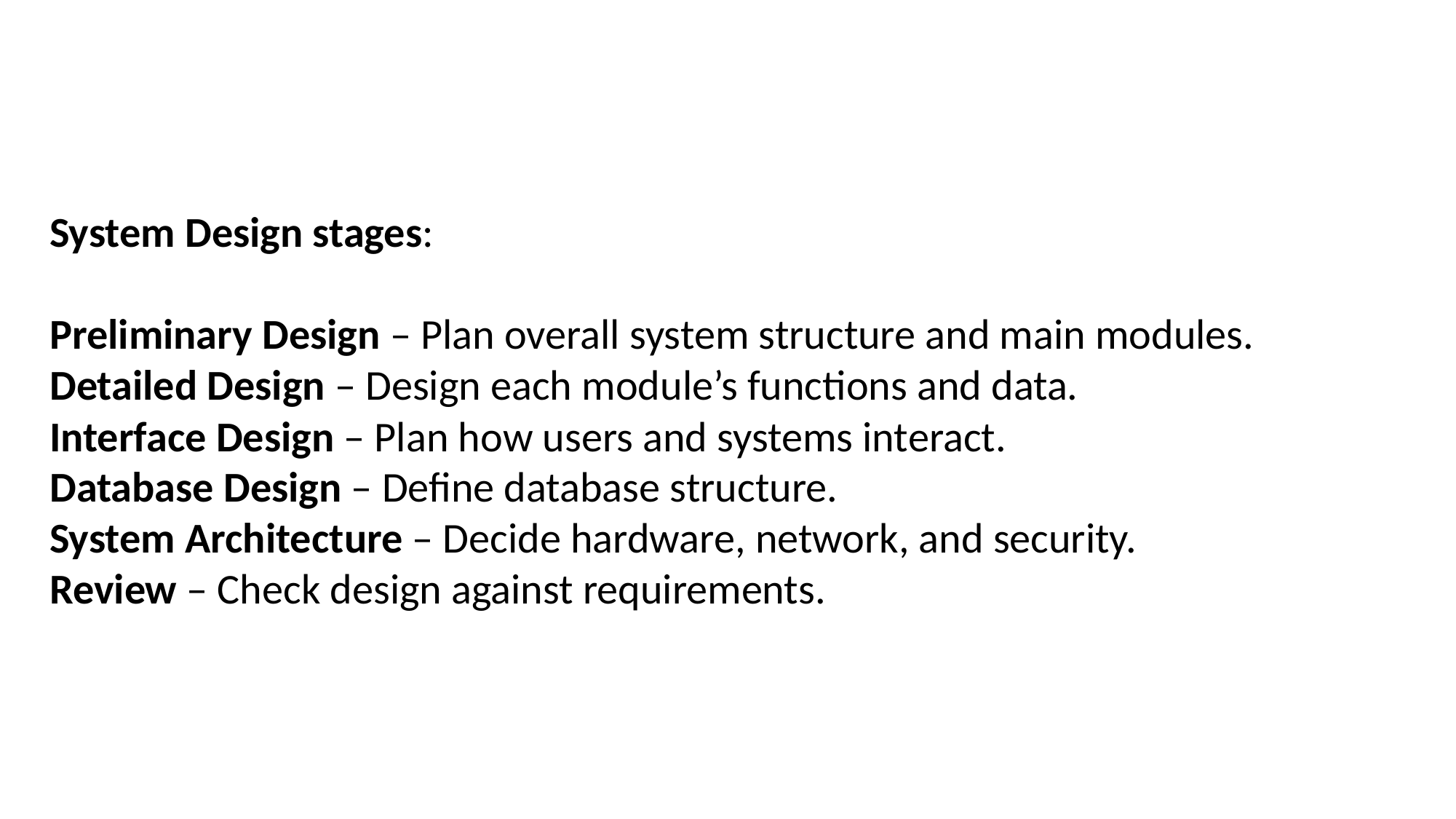

System Design stages:

Preliminary Design – Plan overall system structure and main modules.
Detailed Design – Design each module’s functions and data.
Interface Design – Plan how users and systems interact.
Database Design – Define database structure.
System Architecture – Decide hardware, network, and security.
Review – Check design against requirements.